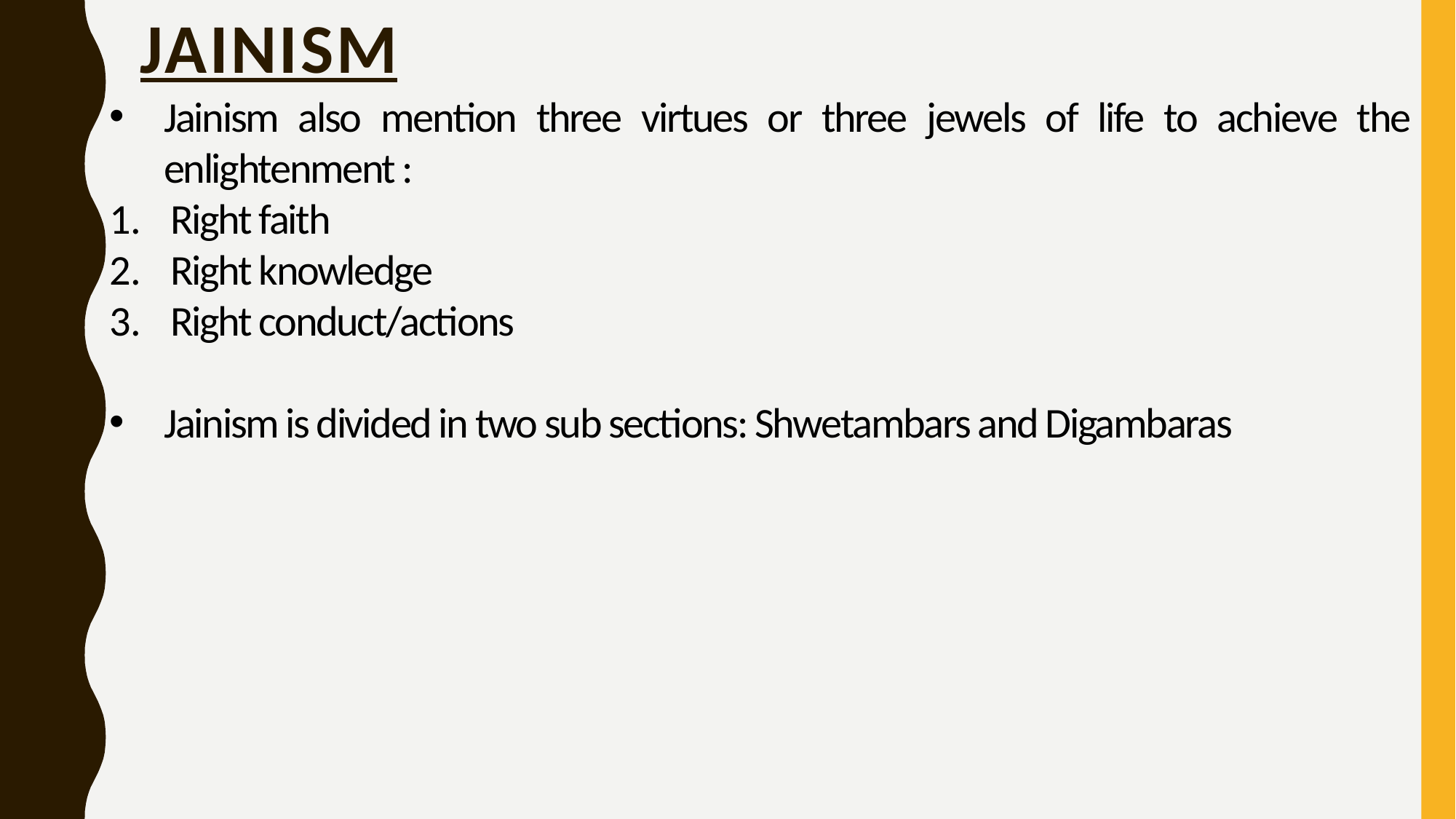

# JAINISM
Jainism also mention three virtues or three jewels of life to achieve the enlightenment :
Right faith
Right knowledge
Right conduct/actions

Jainism is divided in two sub sections: Shwetambars and Digambaras